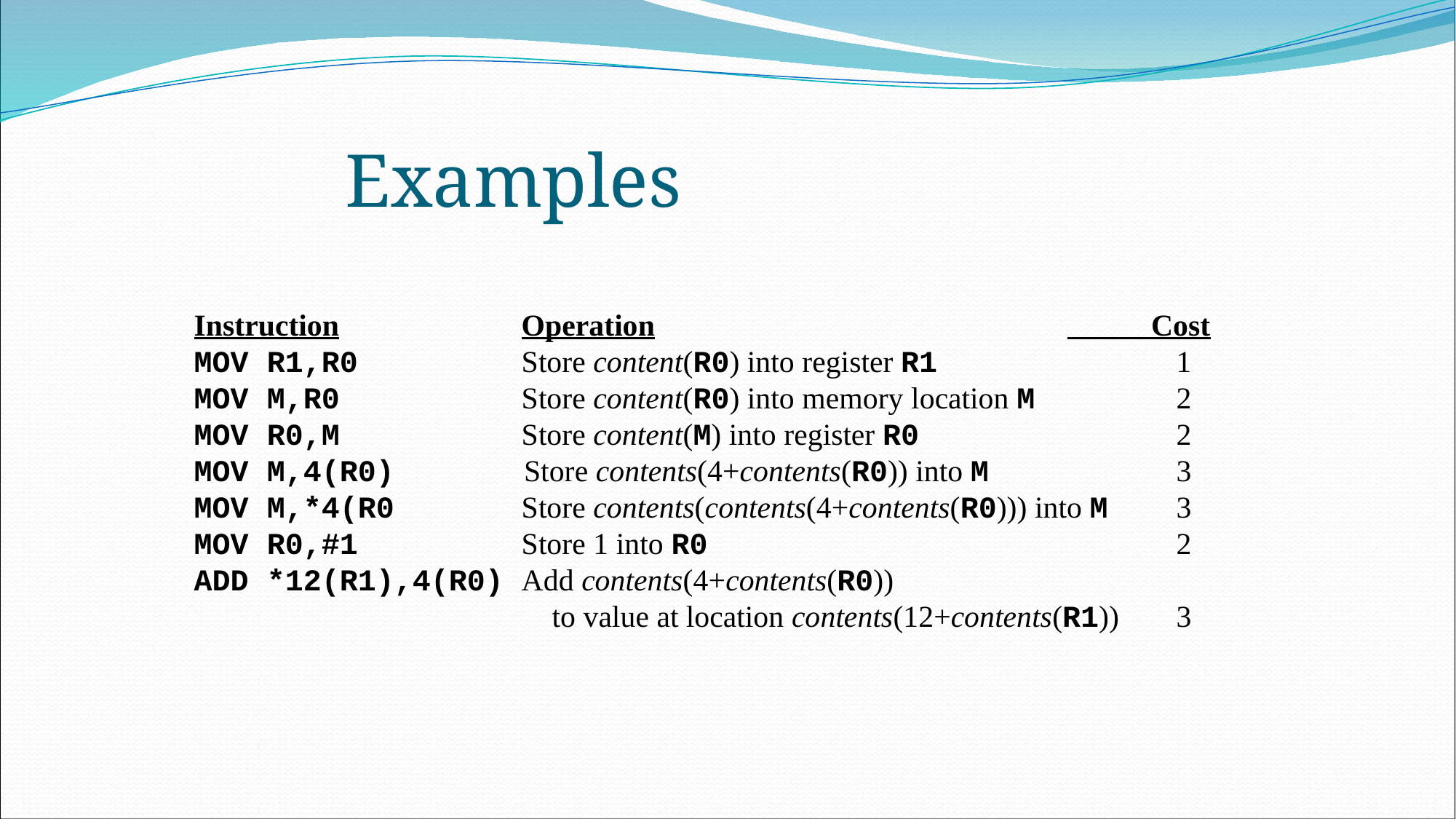

Examples
Instruction		Operation				           Cost
MOV R1,R0		Store content(R0) into register R1			1
MOV M,R0		Store content(R0) into memory location M		2
MOV R0,M		Store content(M) into register R0			2
MOV M,4(R0)                 Store contents(4+contents(R0)) into M		3
MOV M,*4(R0 	Store contents(contents(4+contents(R0))) into M	3
MOV R0,#1		Store 1 into R0					2
ADD *12(R1),4(R0) Add contents(4+contents(R0))
			    to value at location contents(12+contents(R1))	3
18
18